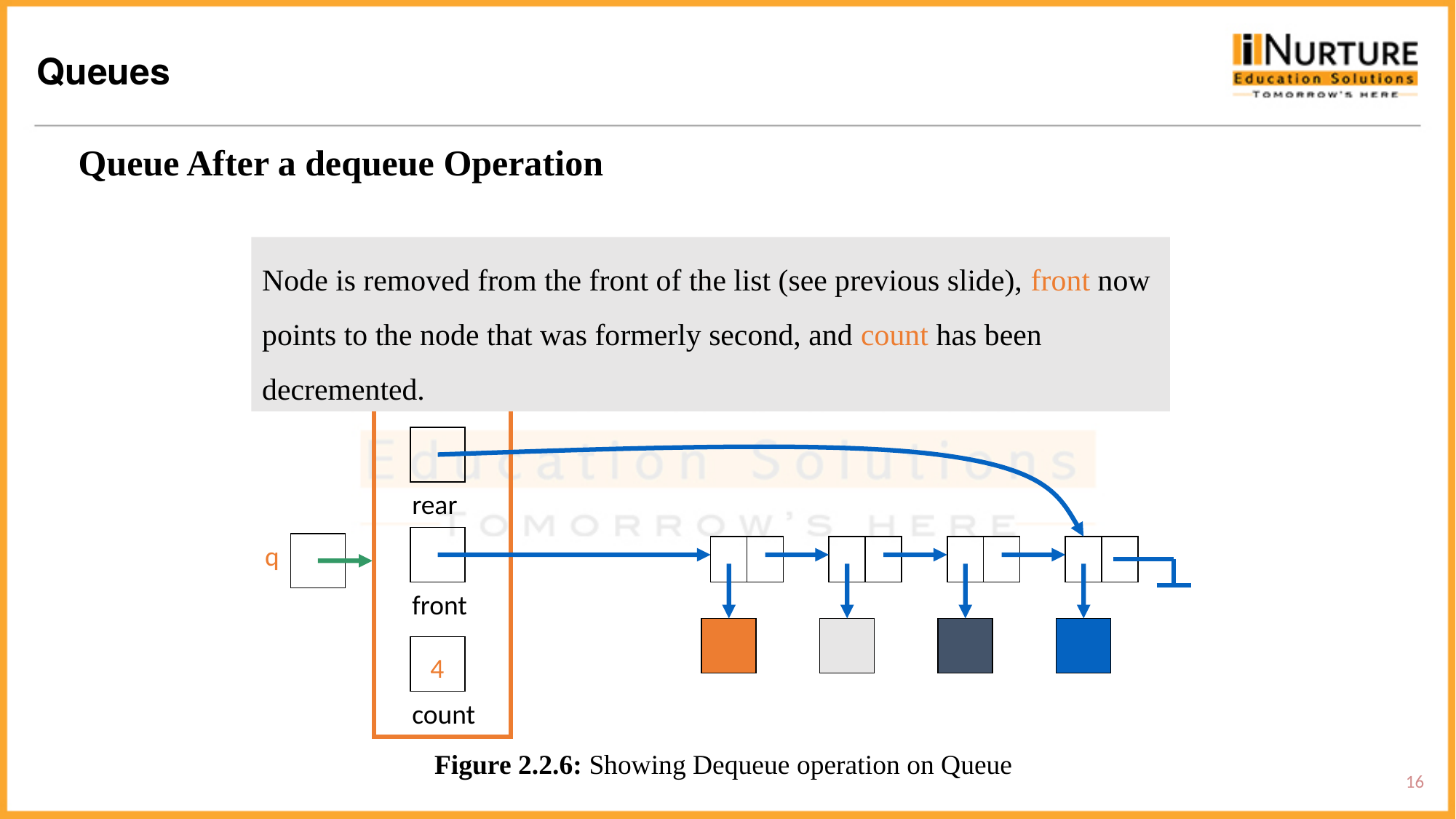

Queues
Queue After a dequeue Operation
Node is removed from the front of the list (see previous slide), front now points to the node that was formerly second, and count has been decremented.

rear

q

front

4
count
Figure 2.2.6: Showing Dequeue operation on Queue
16